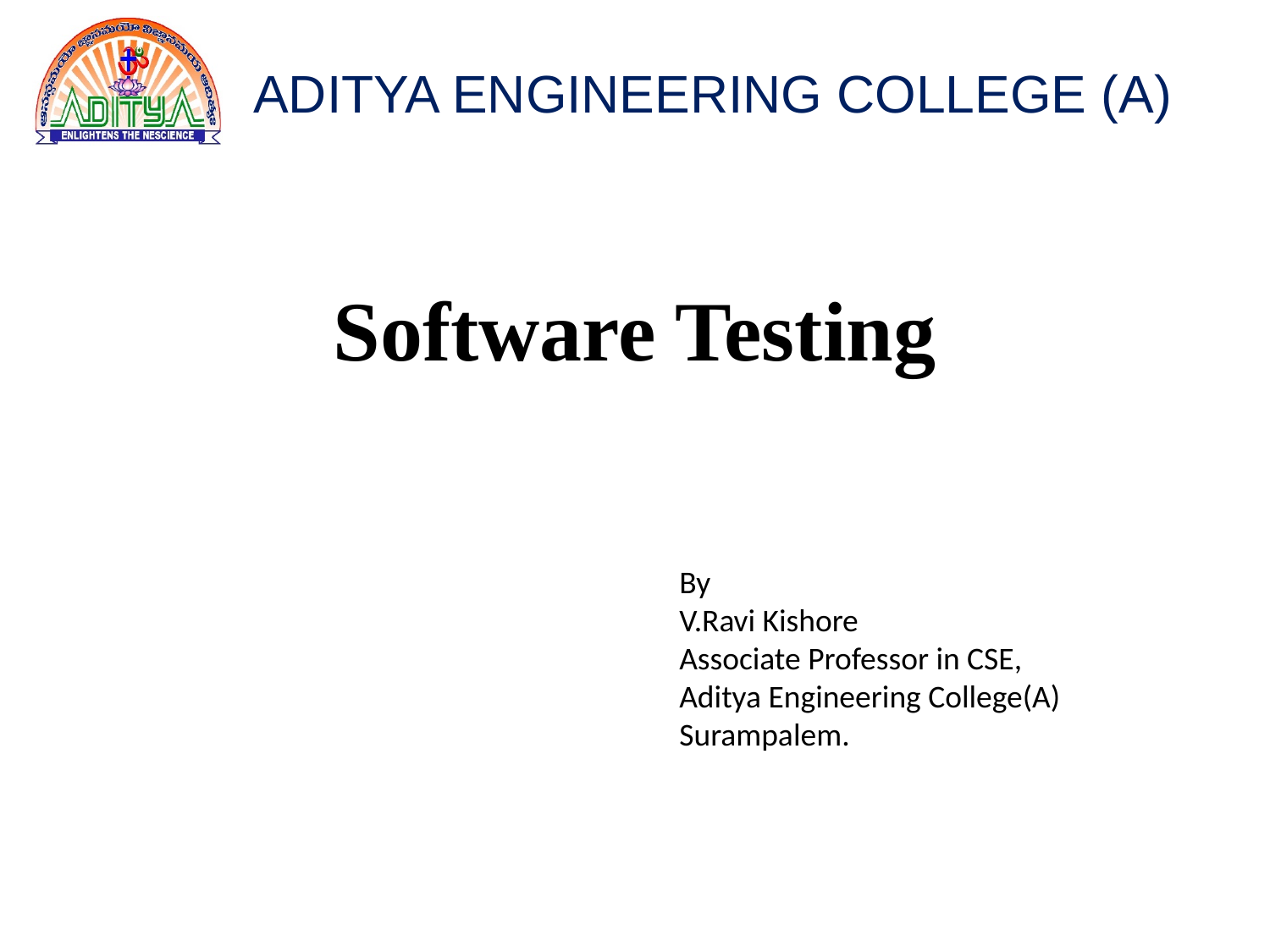

# Software Testing
By
V.Ravi Kishore
Associate Professor in CSE,
Aditya Engineering College(A)
Surampalem.